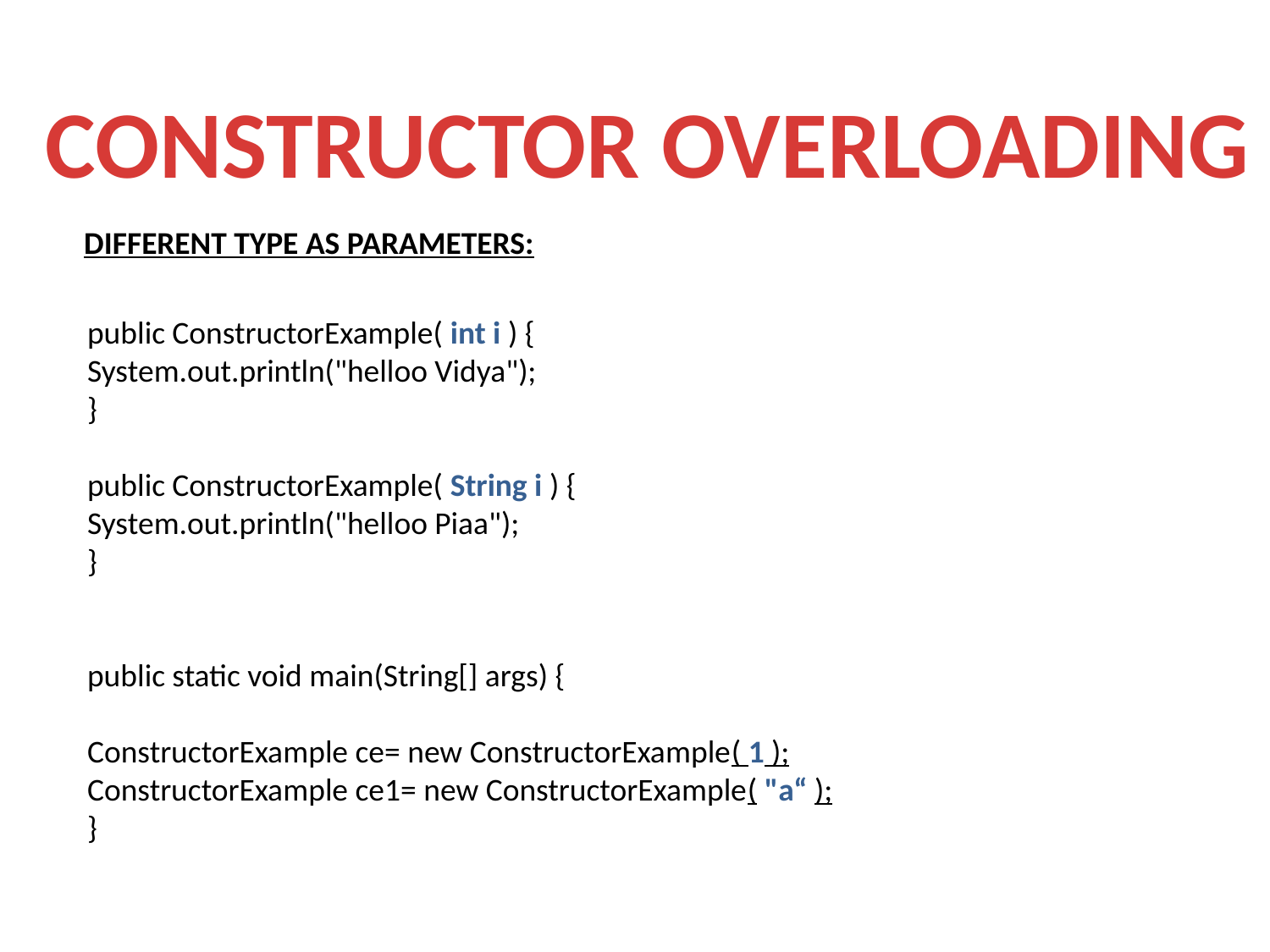

CONSTRUCTOR OVERLOADING
DIFFERENT TYPE AS PARAMETERS:
public ConstructorExample( int i ) {
System.out.println("helloo Vidya");
}

public ConstructorExample( String i ) {
System.out.println("helloo Piaa");
}

public static void main(String[] args) {

ConstructorExample ce= new ConstructorExample( 1 );
ConstructorExample ce1= new ConstructorExample( "a“ );
}